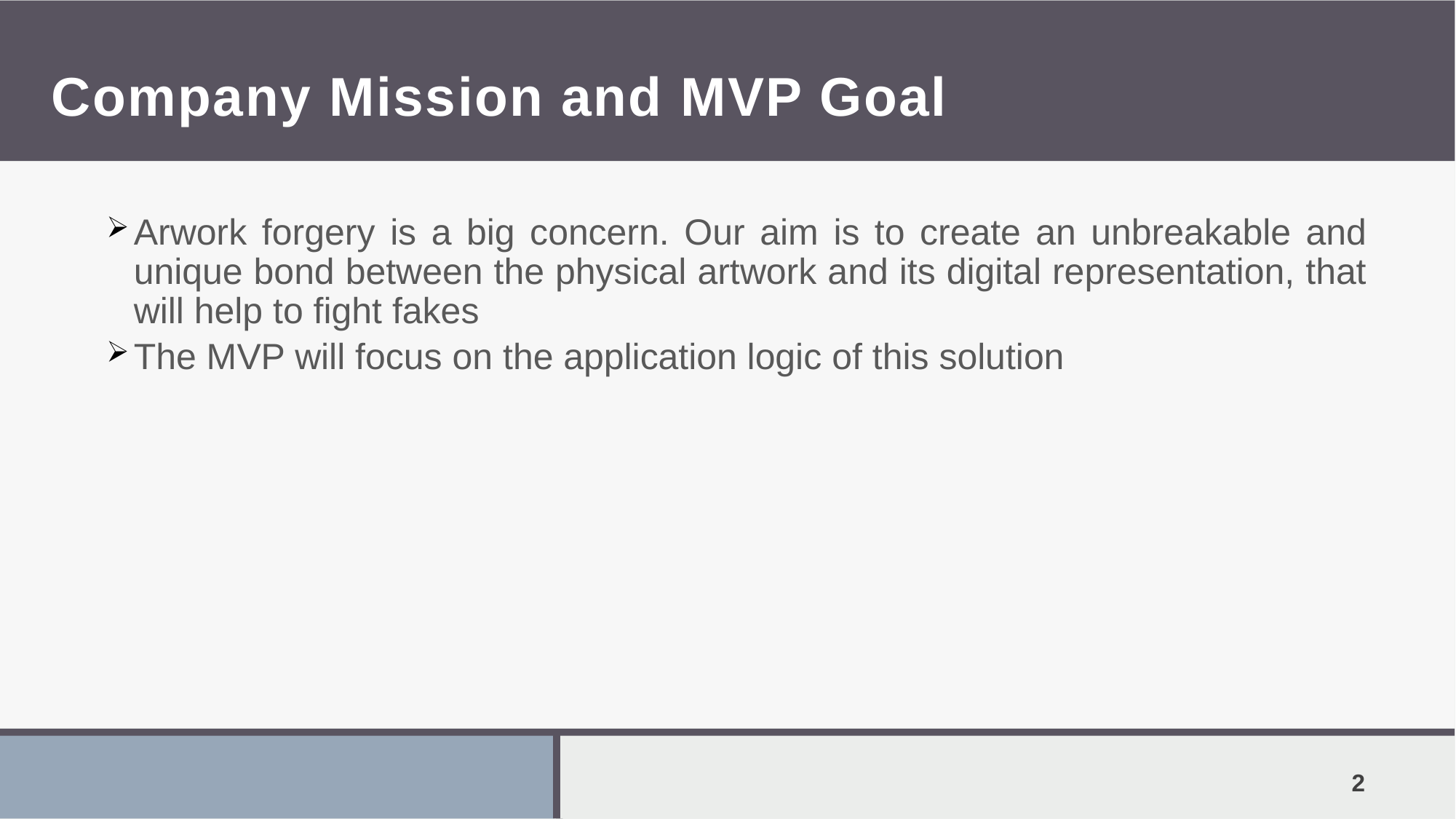

# Company Mission and MVP Goal

Arwork forgery is a big concern. Our aim is to create an unbreakable and unique bond between the physical artwork and its digital representation, that will help to fight fakes
The MVP will focus on the application logic of this solution

2